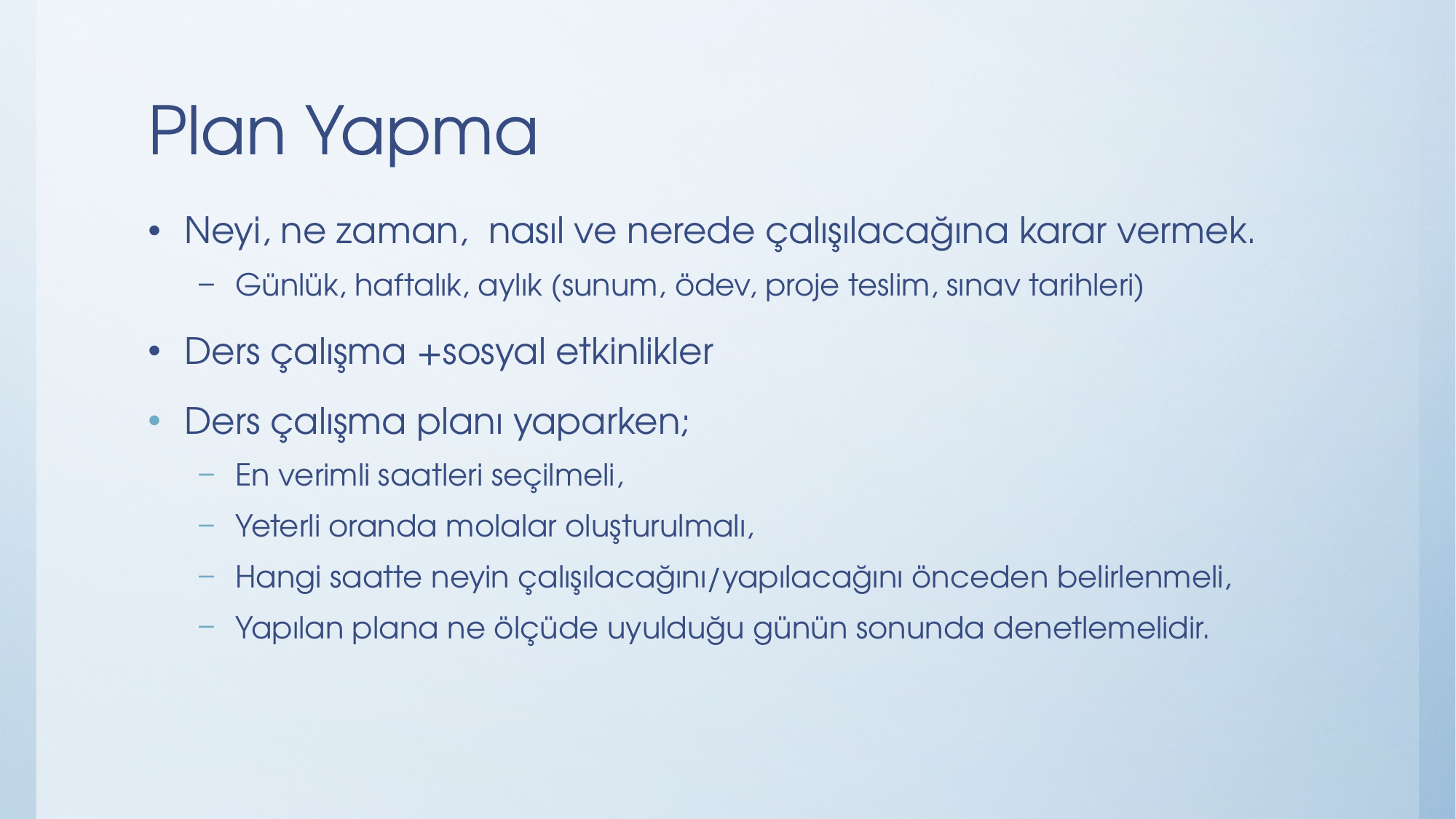

# Plan Yapma
Neyi, ne zaman,  nasıl ve nerede çalışılacağına karar vermek.
Günlük, haftalık, aylık (sunum, ödev, proje teslim, sınav tarihleri)
Ders çalışma +sosyal etkinlikler
Ders çalışma planı yaparken;
En verimli saatleri seçilmeli,
Yeterli oranda molalar oluşturulmalı,
Hangi saatte neyin çalışılacağını/yapılacağını önceden belirlenmeli,
Yapılan plana ne ölçüde uyulduğu günün sonunda denetlemelidir.